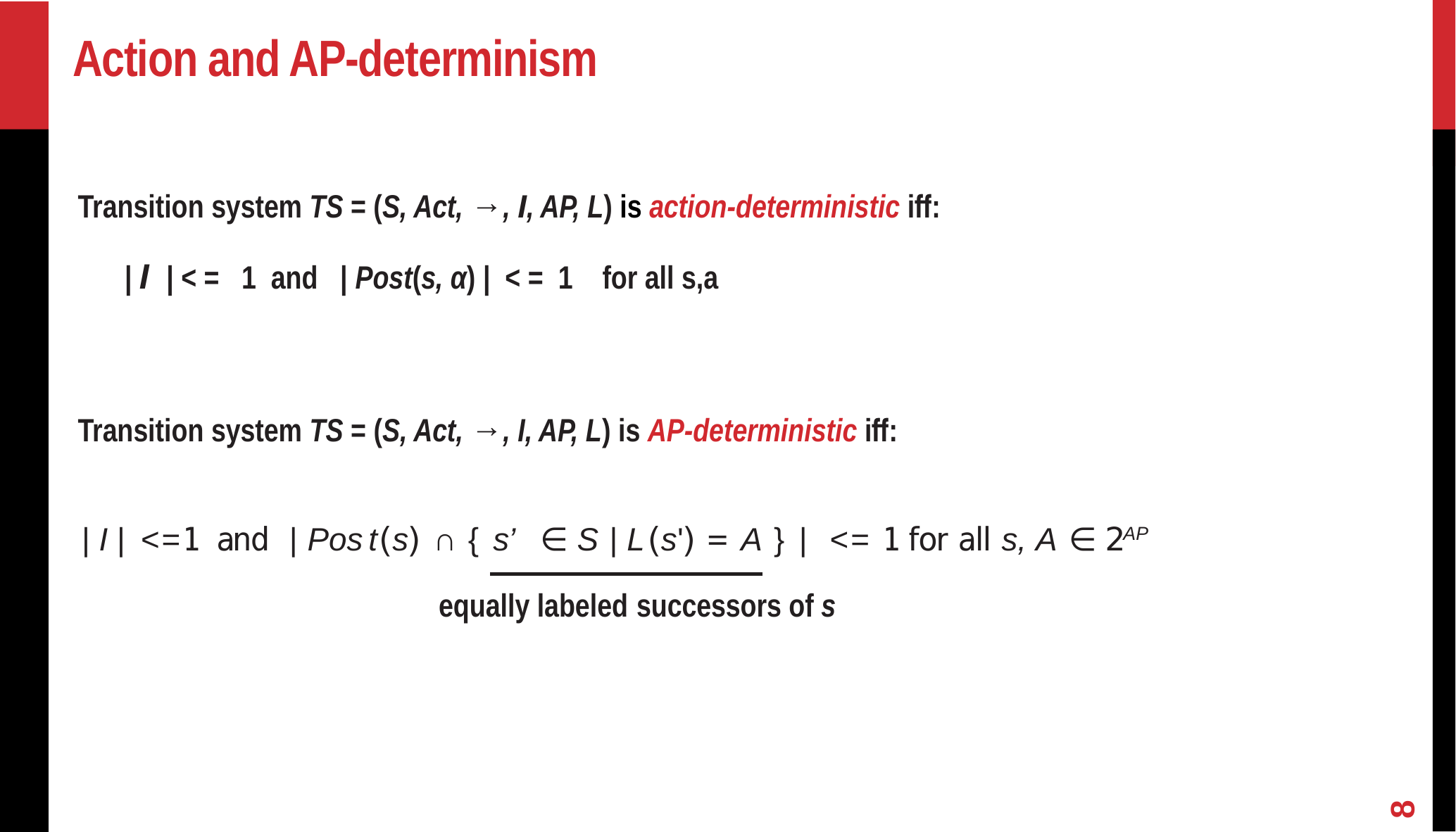

# Action and AP-determinism
Transition system TS = (S, Act, →, I, AP, L) is action-deterministic iﬀ:
| I  | < =   1  and   | Post(s, α) |  < =  1    for all s,a
Transition system TS = (S, Act, →, I, AP, L) is AP-deterministic iﬀ:
| I |	<=1  and  | Pos t(s) ∩ { s’   ∈ S | L(s') = A } |	 <= 1 for all s, A ∈ 2AP

equally labeled  successors of s

8